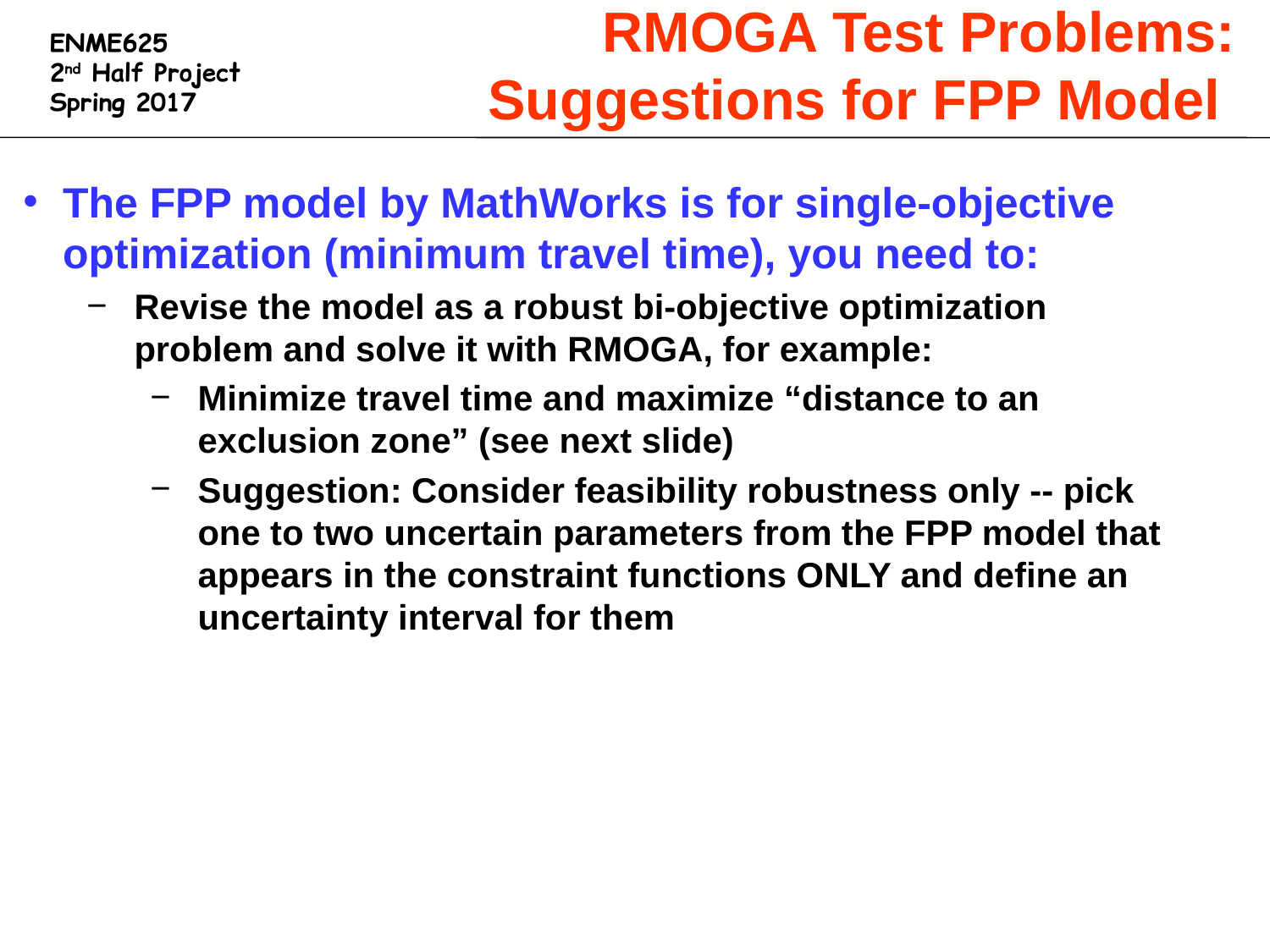

# RMOGA Test Problems: Suggestions for FPP Model
The FPP model by MathWorks is for single-objective optimization (minimum travel time), you need to:
Revise the model as a robust bi-objective optimization problem and solve it with RMOGA, for example:
Minimize travel time and maximize “distance to an exclusion zone” (see next slide)
Suggestion: Consider feasibility robustness only -- pick one to two uncertain parameters from the FPP model that appears in the constraint functions ONLY and define an uncertainty interval for them